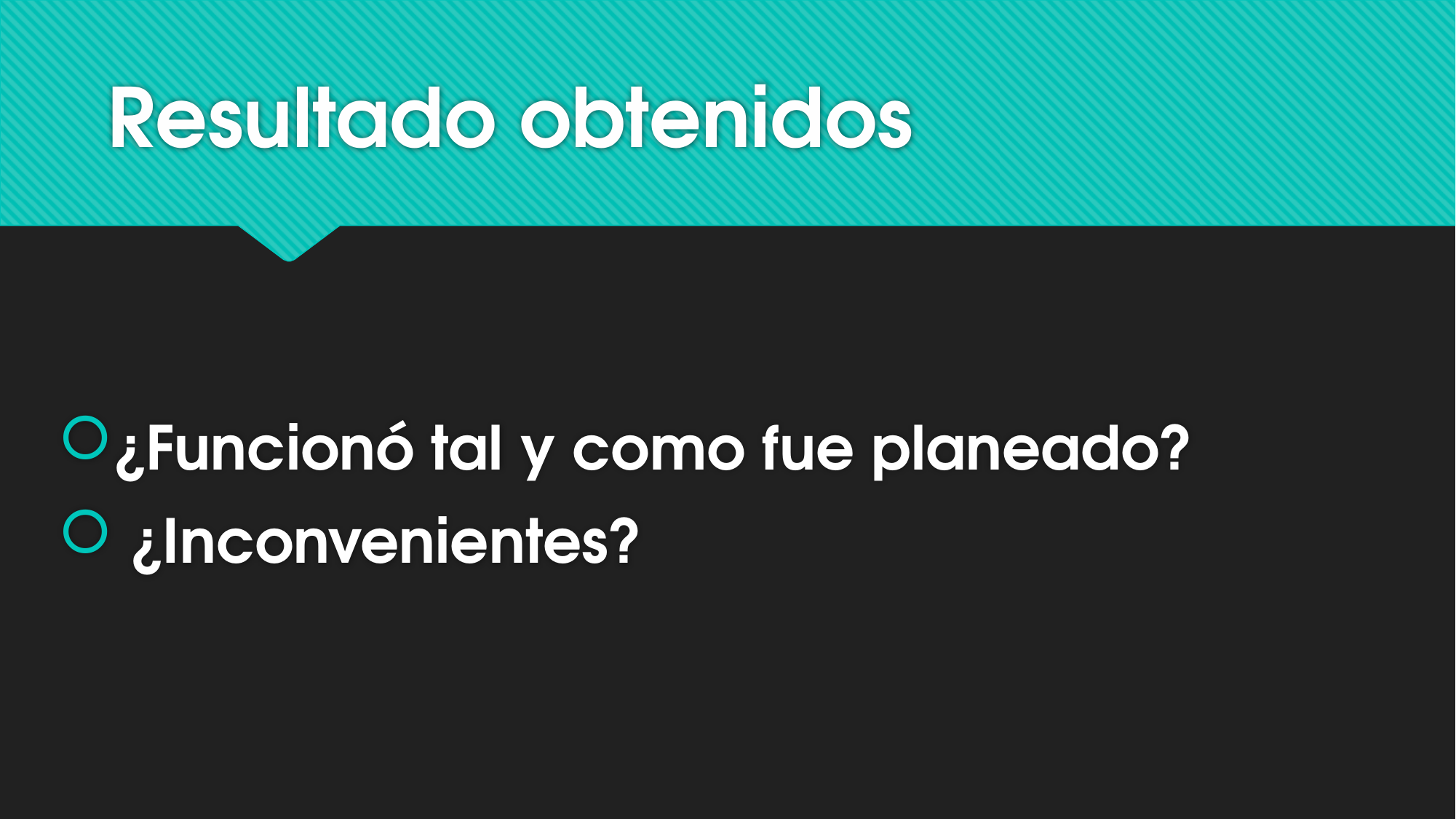

# Resultado obtenidos
¿Funcionó tal y como fue planeado?
 ¿Inconvenientes?